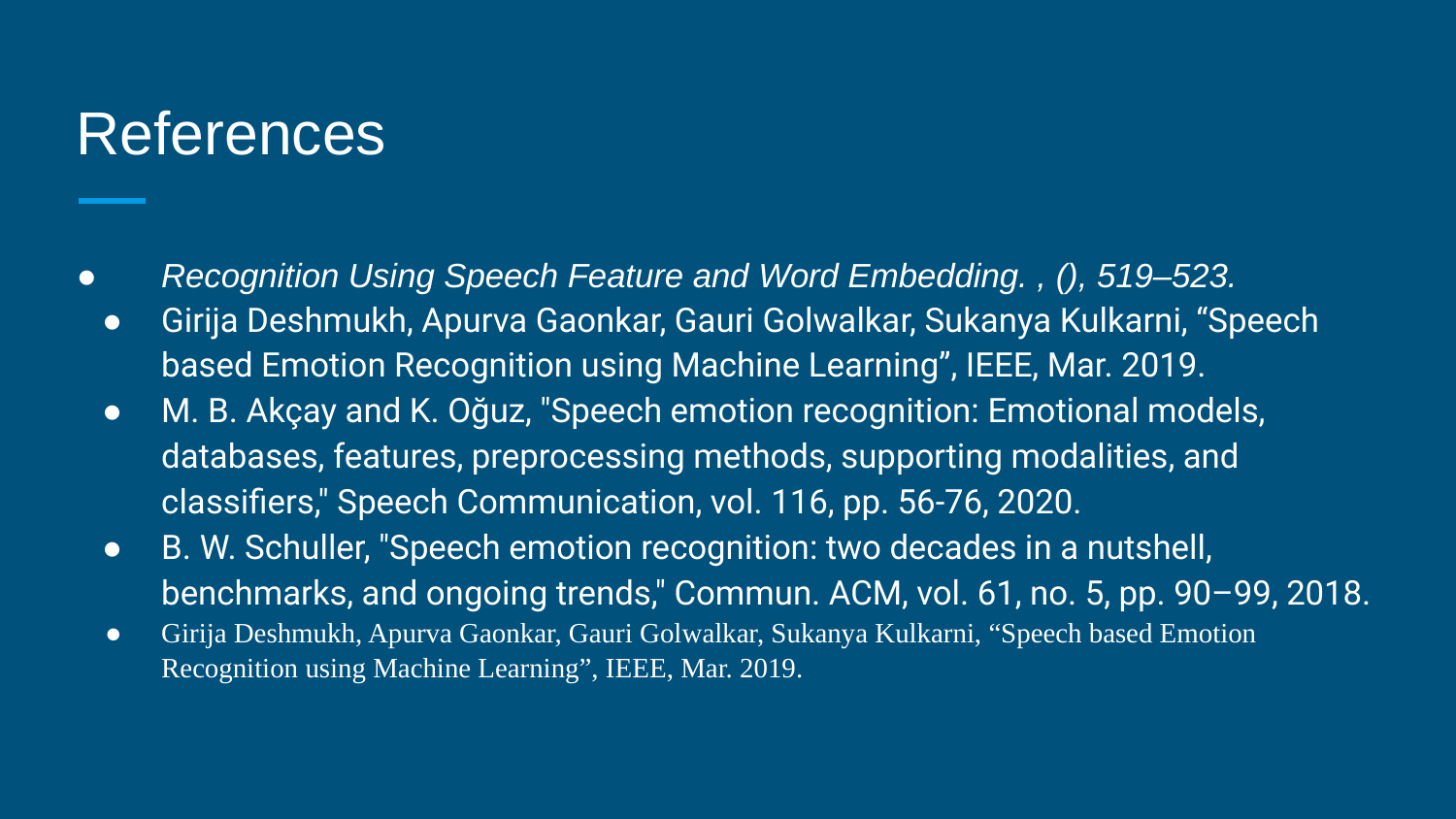

# References
Recognition Using Speech Feature and Word Embedding. , (), 519–523.
Girija Deshmukh, Apurva Gaonkar, Gauri Golwalkar, Sukanya Kulkarni, “Speech based Emotion Recognition using Machine Learning”, IEEE, Mar. 2019.
M. B. Akçay and K. Oğuz, "Speech emotion recognition: Emotional models, databases, features, preprocessing methods, supporting modalities, and classifiers," Speech Communication, vol. 116, pp. 56-76, 2020.
B. W. Schuller, "Speech emotion recognition: two decades in a nutshell, benchmarks, and ongoing trends," Commun. ACM, vol. 61, no. 5, pp. 90–99, 2018.
Girija Deshmukh, Apurva Gaonkar, Gauri Golwalkar, Sukanya Kulkarni, “Speech based Emotion Recognition using Machine Learning”, IEEE, Mar. 2019.